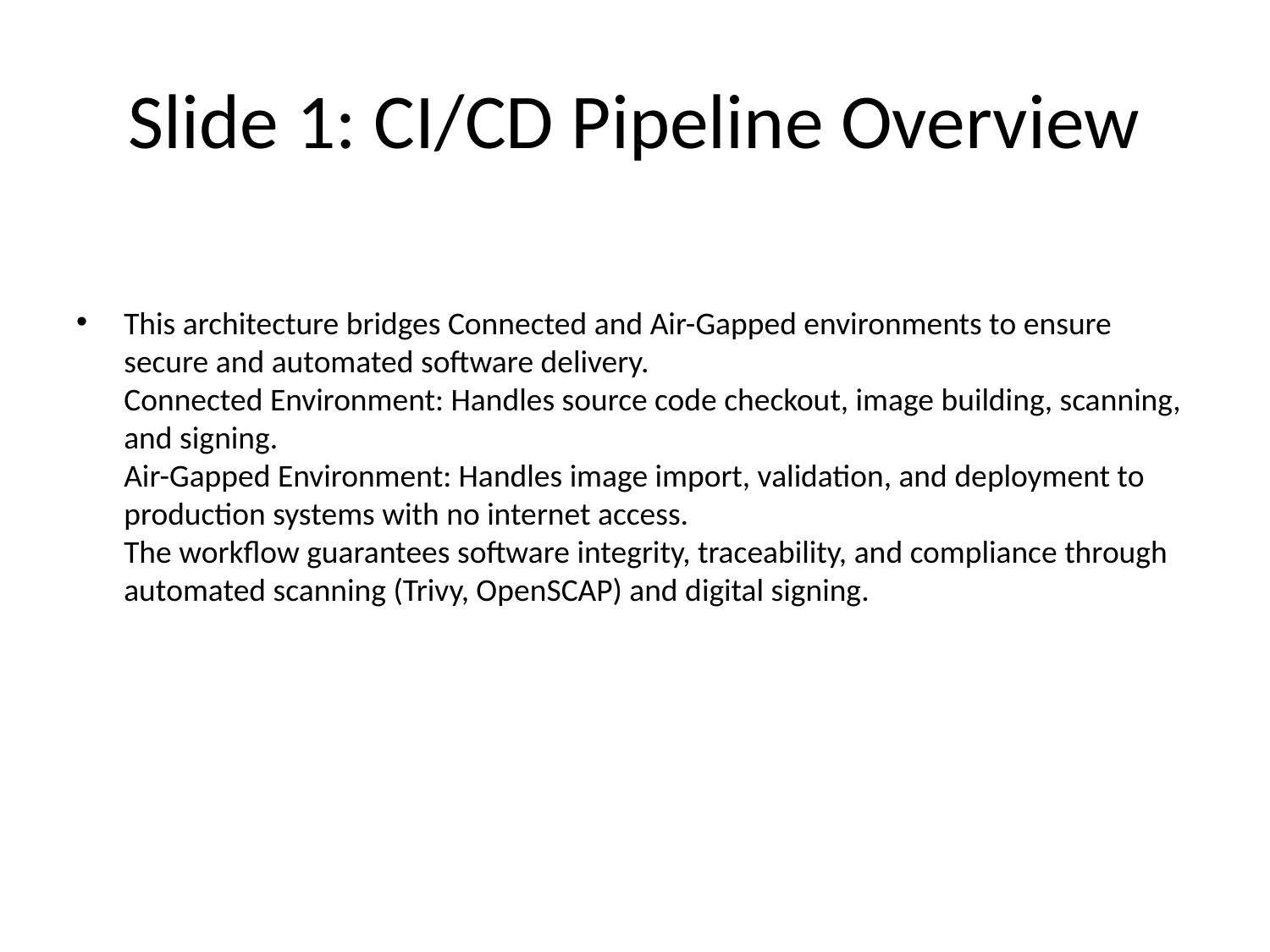

# Slide 1: CI/CD Pipeline Overview

This architecture bridges Connected and Air-Gapped environments to ensure secure and automated software delivery.
Connected Environment: Handles source code checkout, image building, scanning, and signing.
Air-Gapped Environment: Handles image import, validation, and deployment to production systems with no internet access.
The workflow guarantees software integrity, traceability, and compliance through automated scanning (Trivy, OpenSCAP) and digital signing.